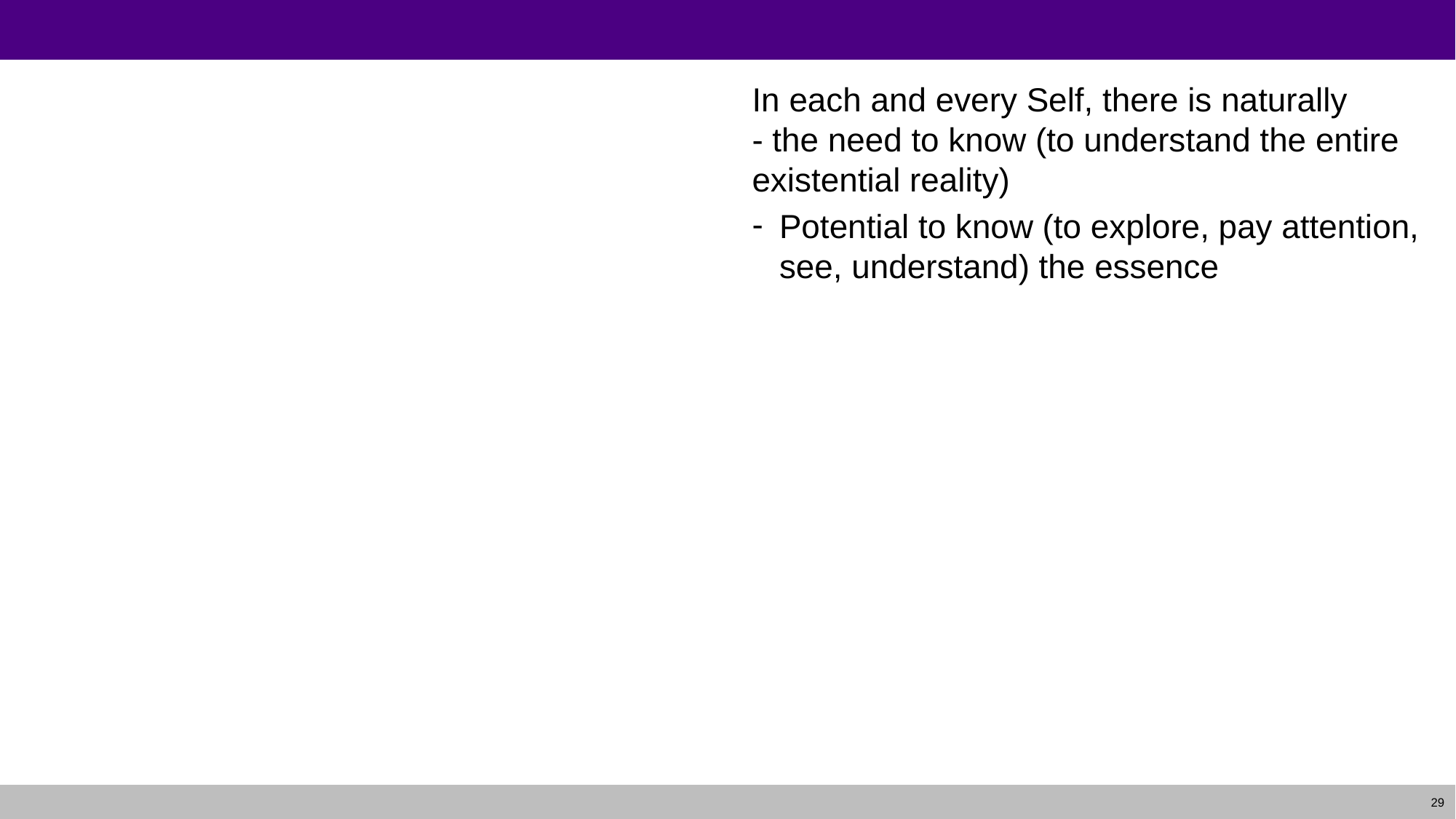

#

In each and every Self, there is naturally
- the need to know (to understand the entire existential reality)
Potential to know (to explore, pay attention, see, understand) the essence